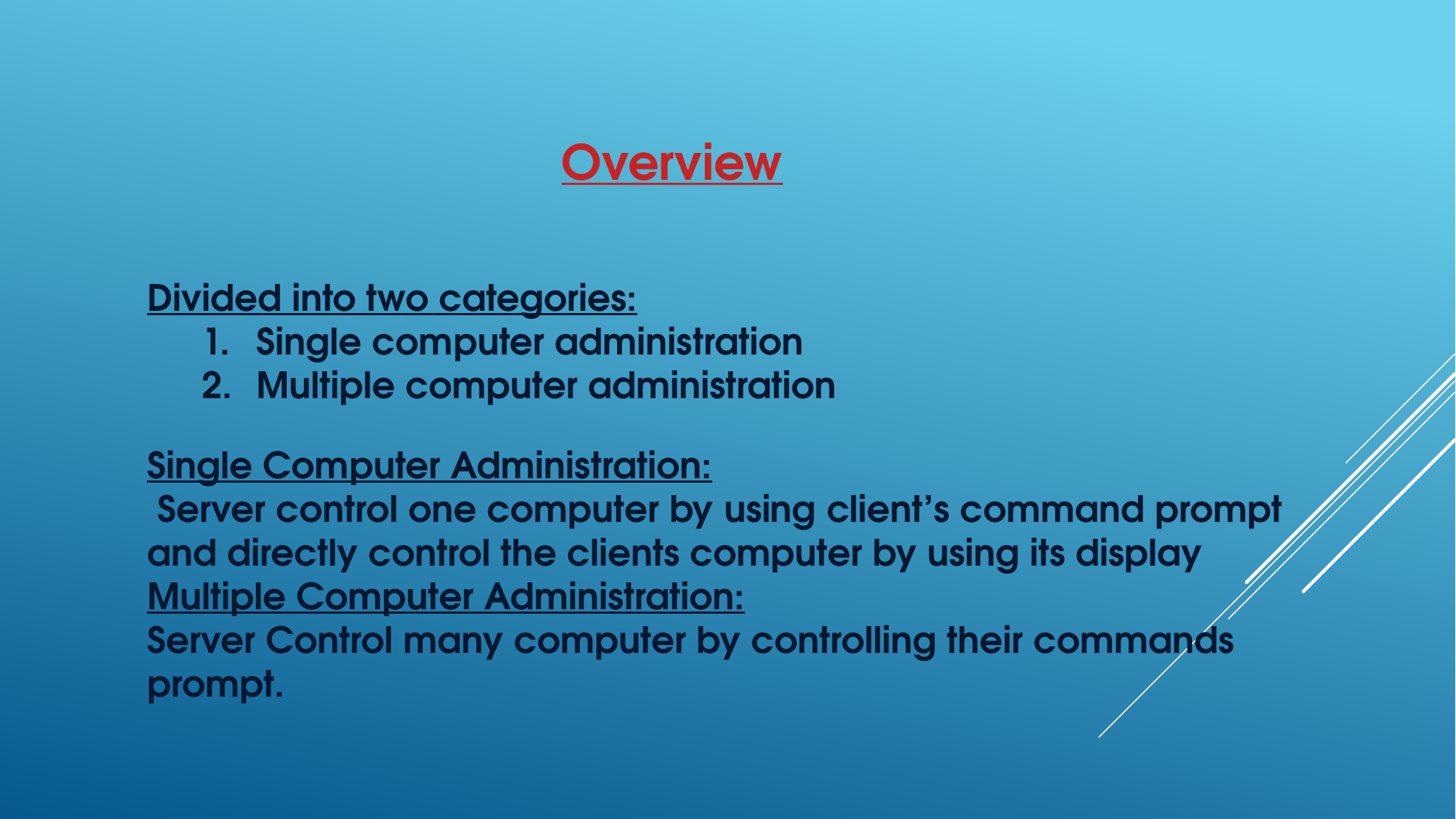

Overview
Divided into two categories:
Single computer administration
Multiple computer administration

Single Computer Administration:
 Server control one computer by using client’s command prompt and directly control the clients computer by using its display
Multiple Computer Administration:
Server Control many computer by controlling their commands prompt.